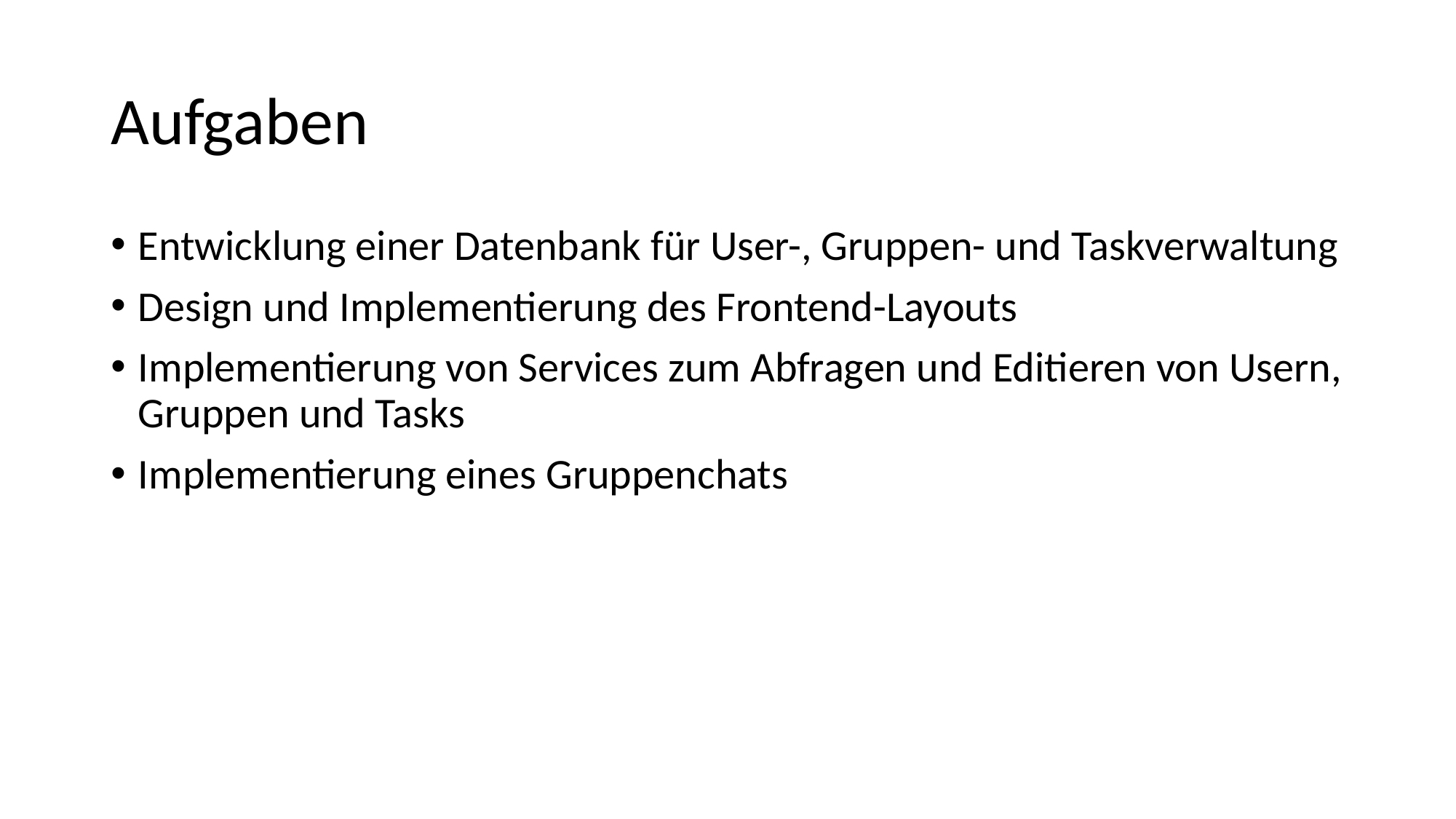

# Aufgaben
Entwicklung einer Datenbank für User-, Gruppen- und Taskverwaltung
Design und Implementierung des Frontend-Layouts
Implementierung von Services zum Abfragen und Editieren von Usern, Gruppen und Tasks
Implementierung eines Gruppenchats